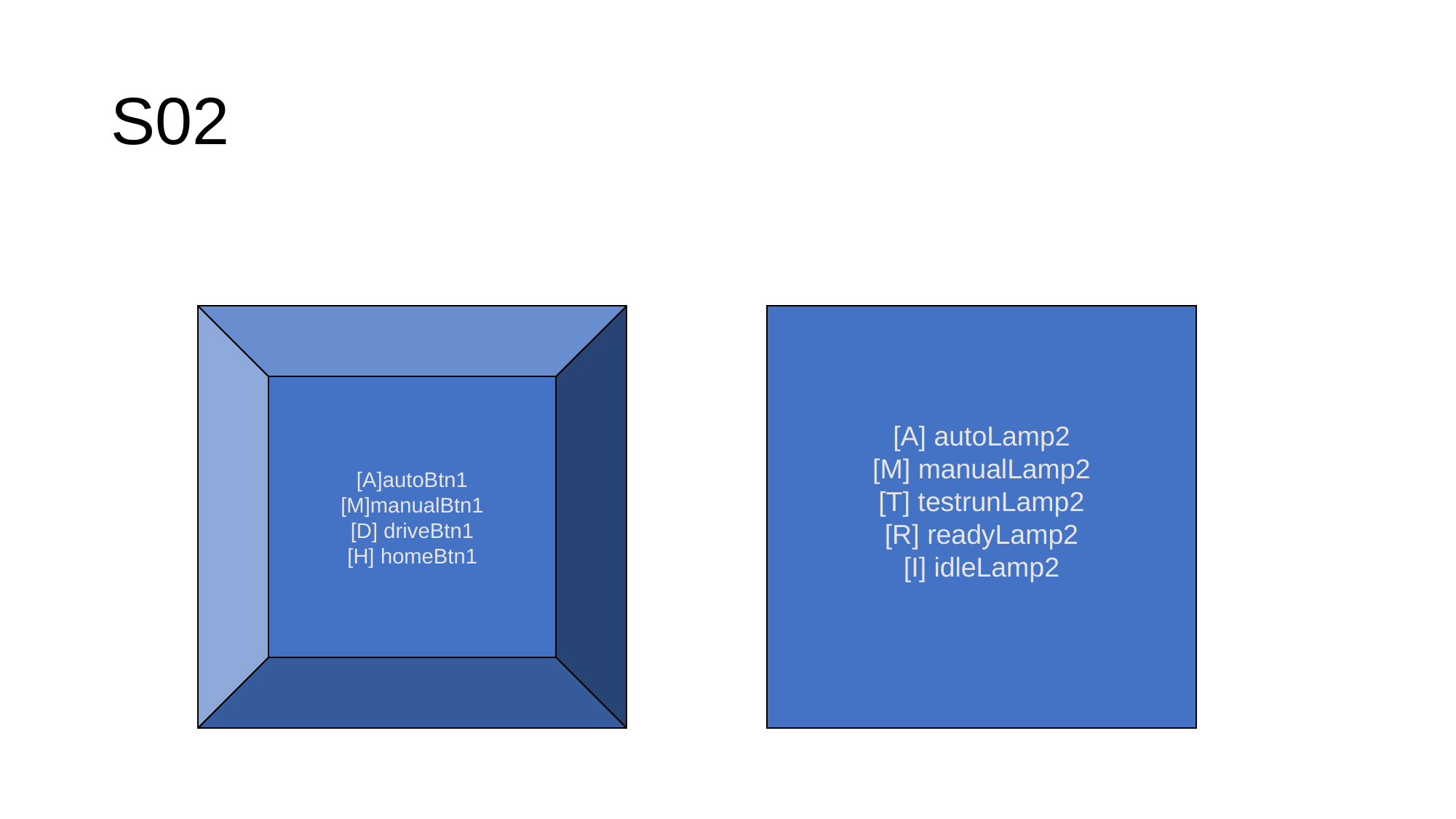

# S02
[A] autoLamp2
[M] manualLamp2
[T] testrunLamp2
[R] readyLamp2
[I] idleLamp2

[A]autoBtn1
[M]manualBtn1
[D] driveBtn1
[H] homeBtn1